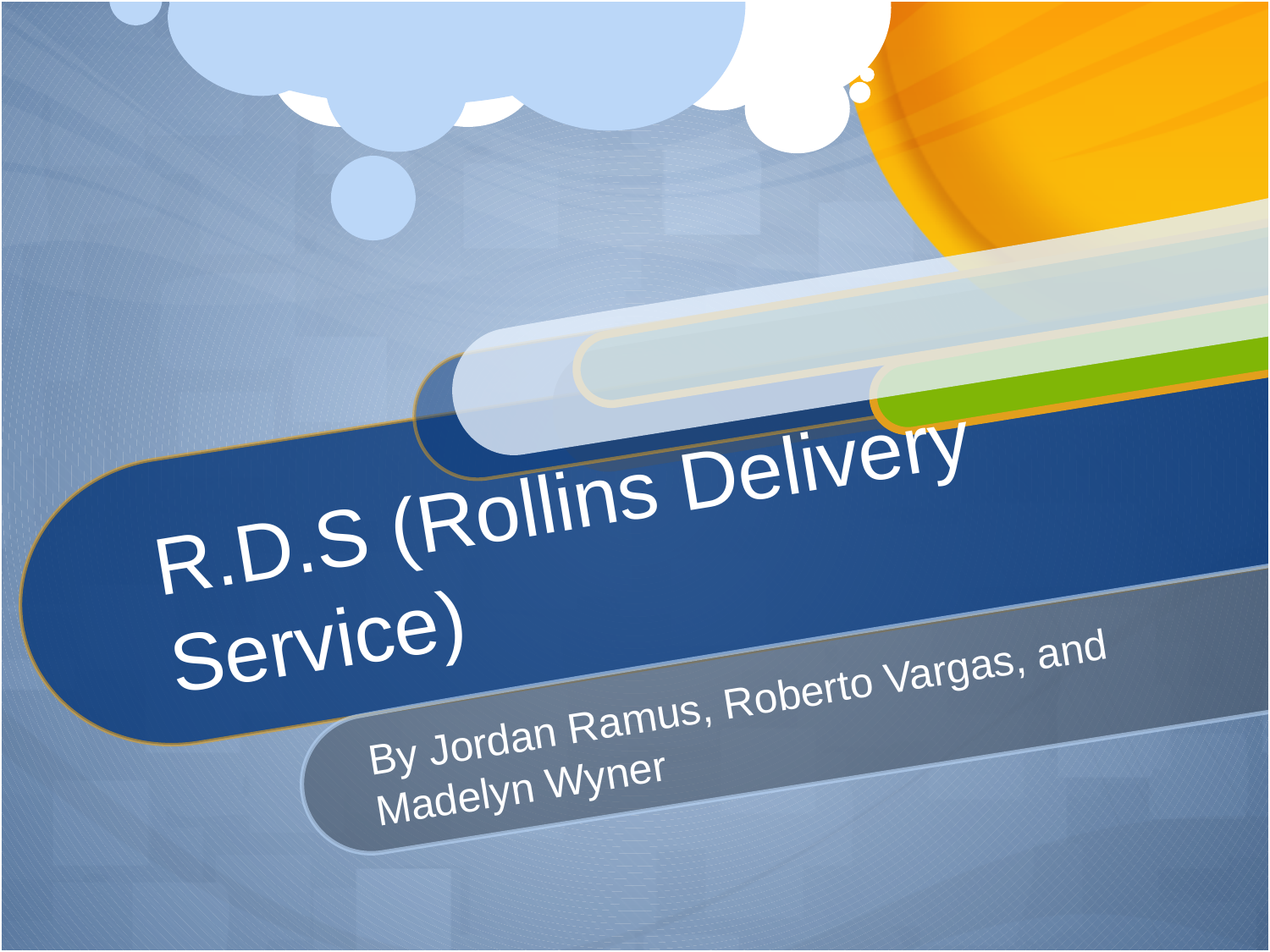

# R.D.S (Rollins Delivery Service)
By Jordan Ramus, Roberto Vargas, and Madelyn Wyner